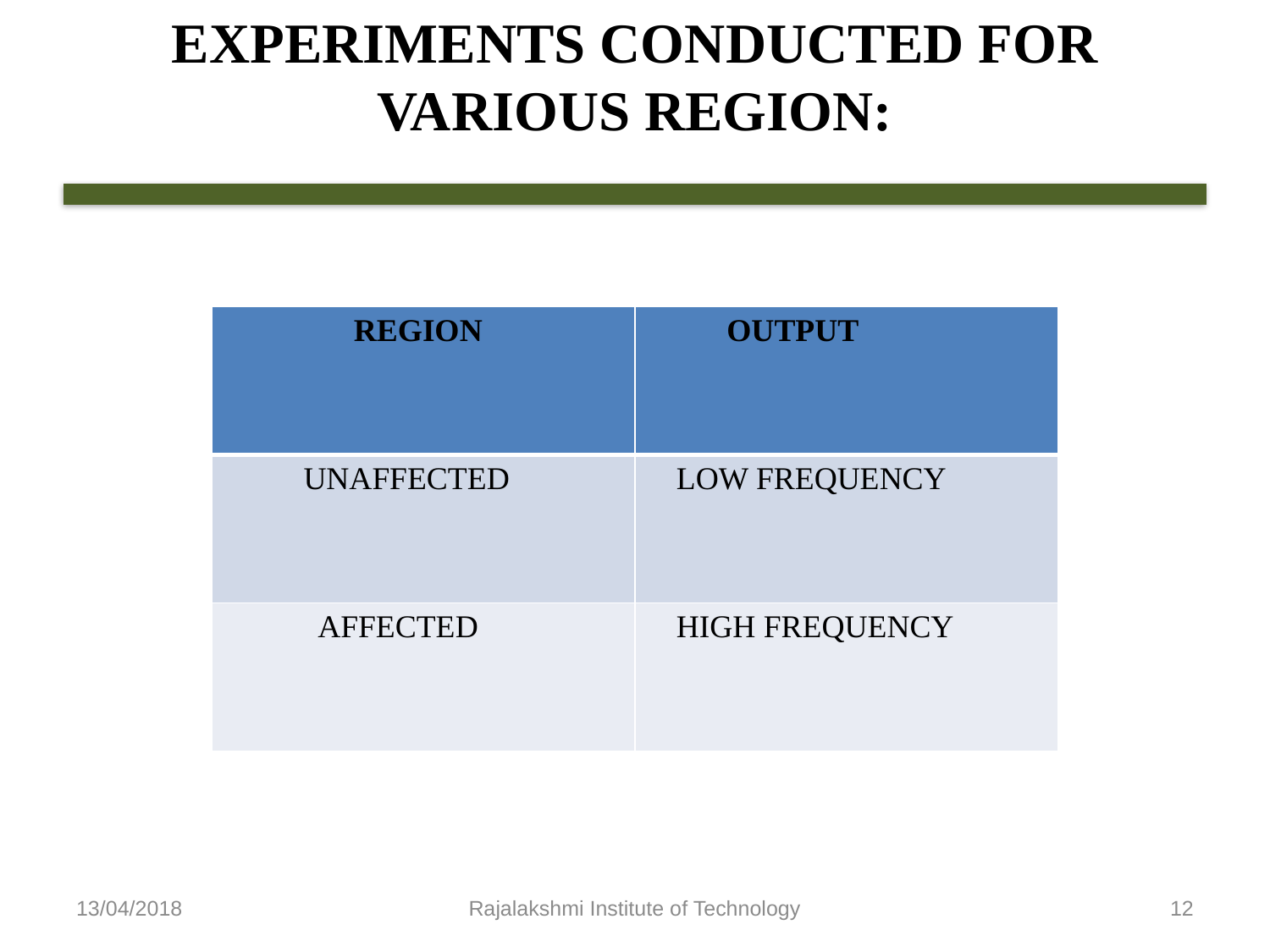

EXPERIMENTS CONDUCTED FOR VARIOUS REGION:

| REGION | OUTPUT |
| --- | --- |
| UNAFFECTED | LOW FREQUENCY |
| AFFECTED | HIGH FREQUENCY |
13/04/2018
Rajalakshmi Institute of Technology
12